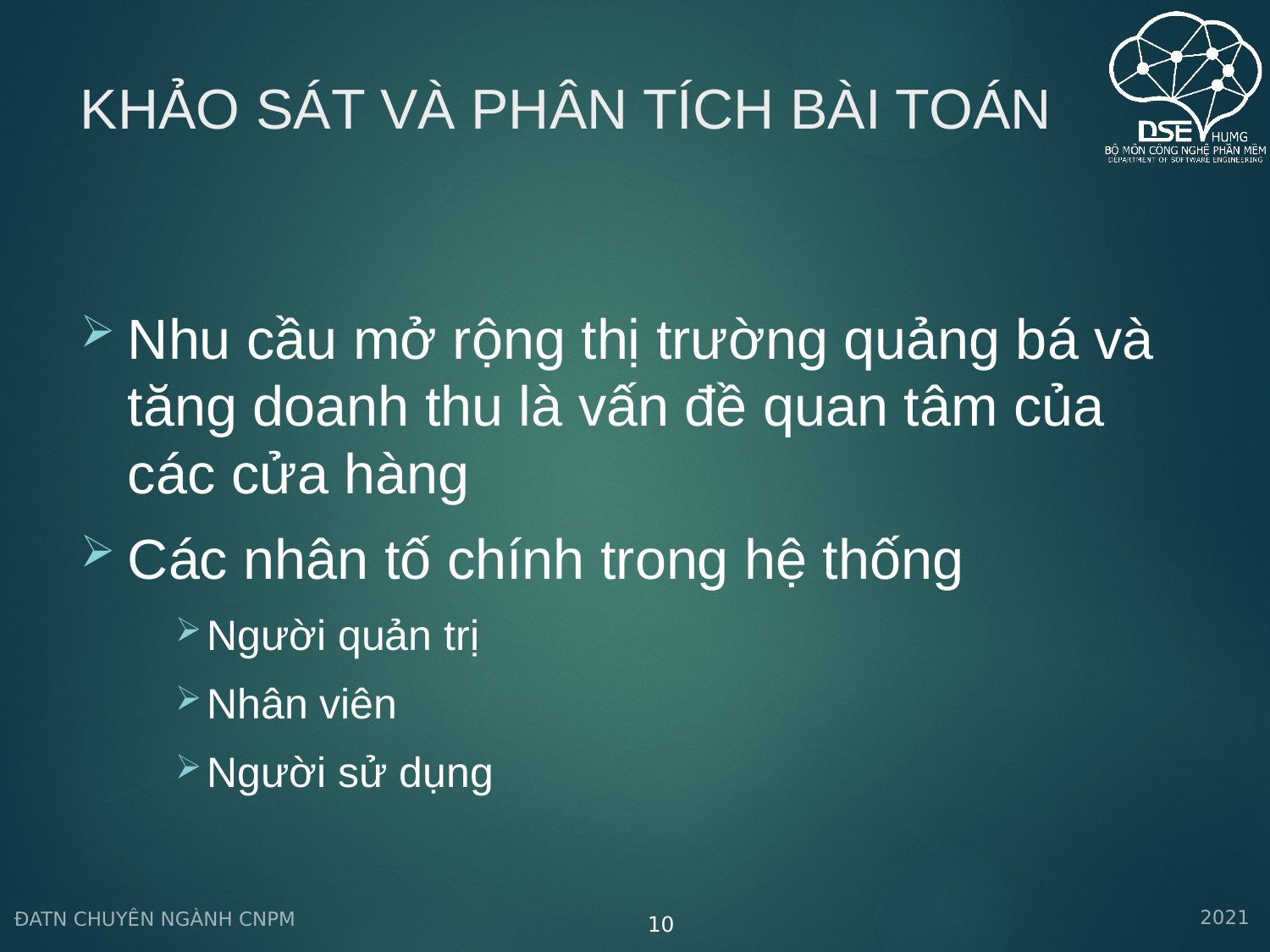

# Khảo Sát và phân tích bài toán
Nhu cầu mở rộng thị trường quảng bá và tăng doanh thu là vấn đề quan tâm của các cửa hàng
Các nhân tố chính trong hệ thống
Người quản trị
Nhân viên
Người sử dụng
2021
ĐATN CHUYÊN NGÀNH CNPM
10